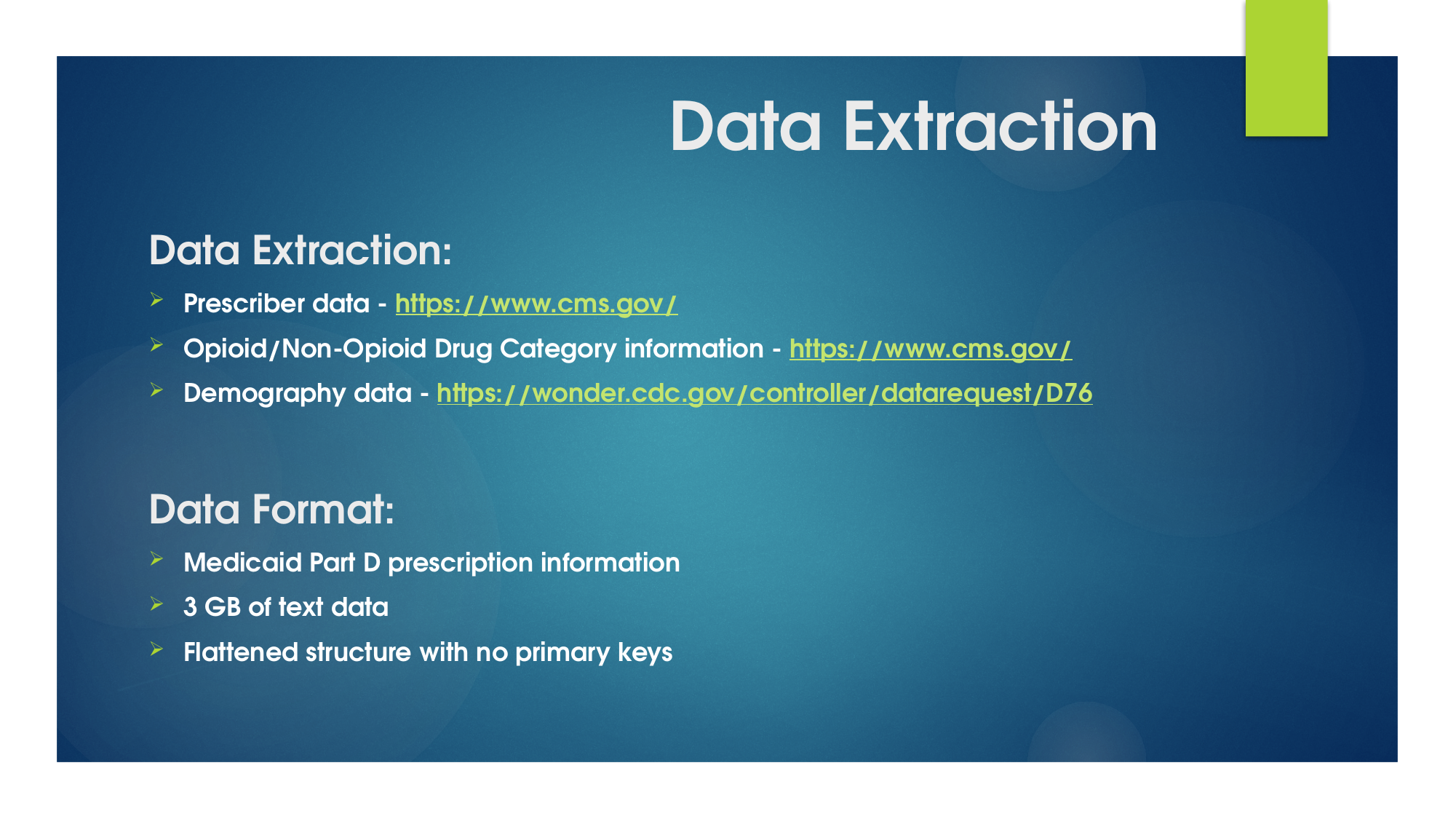

# Data Extraction

Data Extraction:
Prescriber data - https://www.cms.gov/
Opioid/Non-Opioid Drug Category information - https://www.cms.gov/
Demography data - https://wonder.cdc.gov/controller/datarequest/D76

Data Format:
Medicaid Part D prescription information
3 GB of text data
Flattened structure with no primary keys